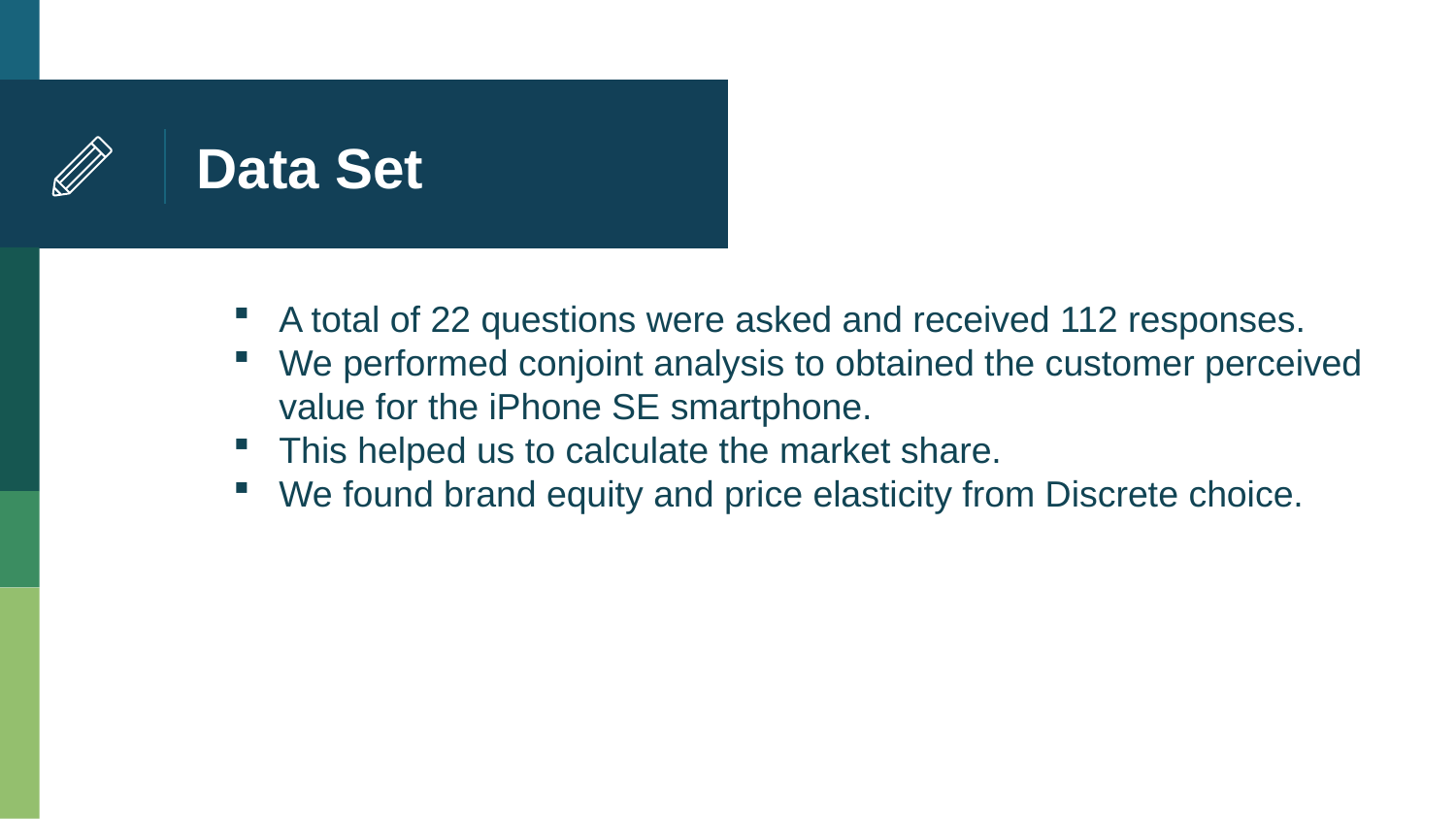

# Data Set

A total of 22 questions were asked and received 112 responses.
We performed conjoint analysis to obtained the customer perceived value for the iPhone SE smartphone.
This helped us to calculate the market share.
We found brand equity and price elasticity from Discrete choice.